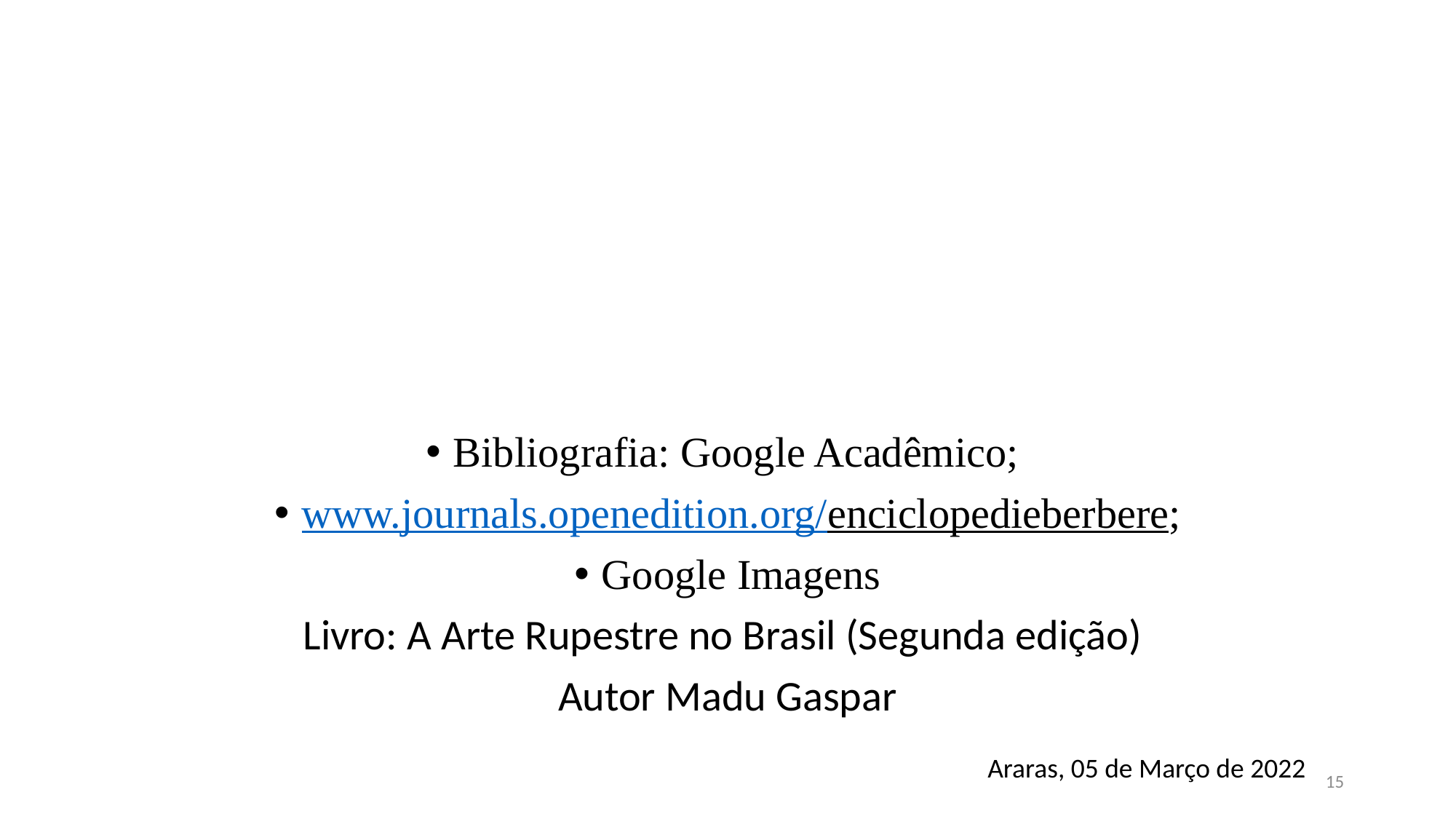

Bibliografia: Google Acadêmico;
www.journals.openedition.org/enciclopedieberbere;
Google Imagens
Livro: A Arte Rupestre no Brasil (Segunda edição)
Autor Madu Gaspar
Araras, 05 de Março de 2022
15